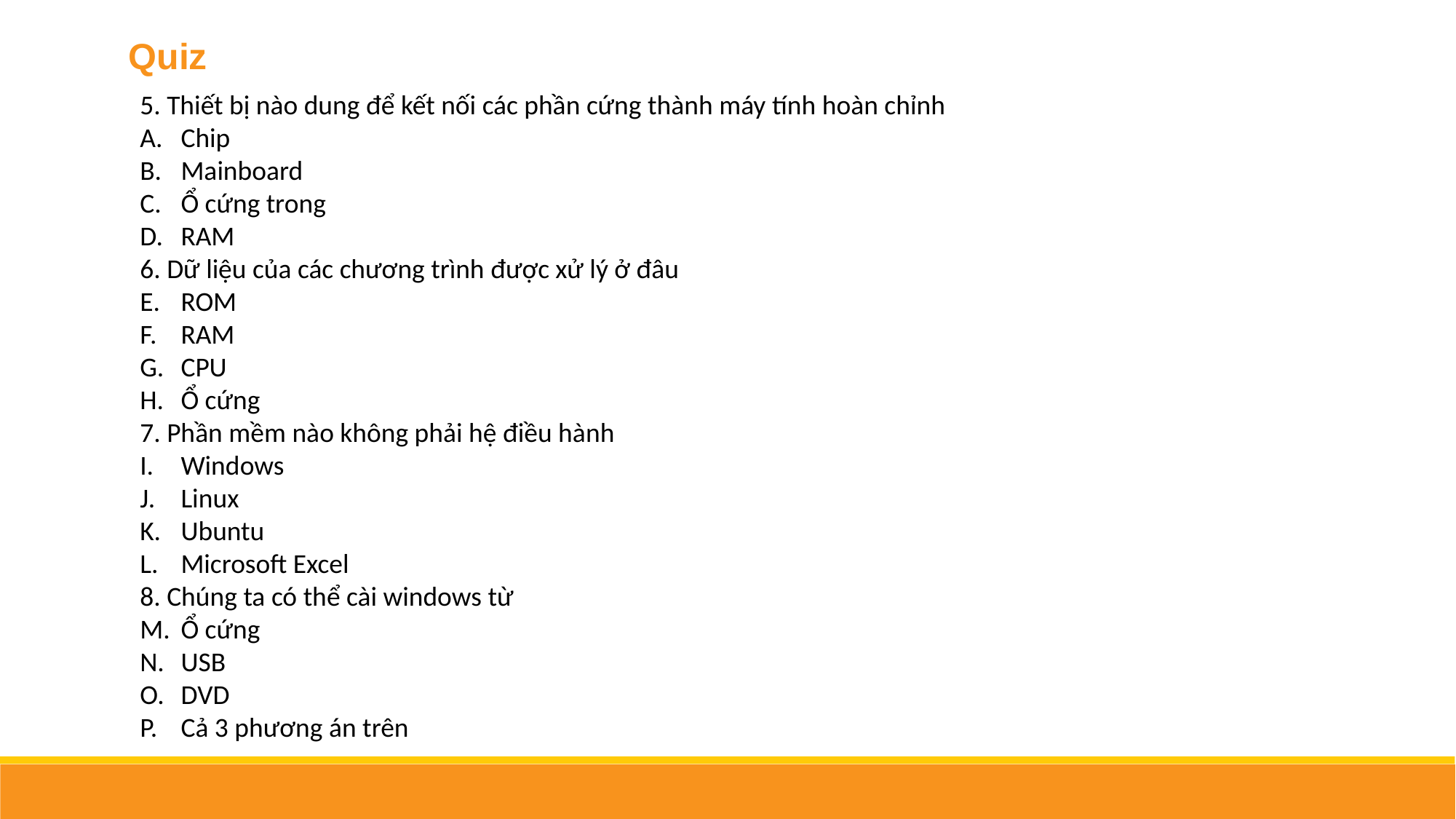

Quiz
5. Thiết bị nào dung để kết nối các phần cứng thành máy tính hoàn chỉnh
Chip
Mainboard
Ổ cứng trong
RAM
6. Dữ liệu của các chương trình được xử lý ở đâu
ROM
RAM
CPU
Ổ cứng
7. Phần mềm nào không phải hệ điều hành
Windows
Linux
Ubuntu
Microsoft Excel
8. Chúng ta có thể cài windows từ
Ổ cứng
USB
DVD
Cả 3 phương án trên